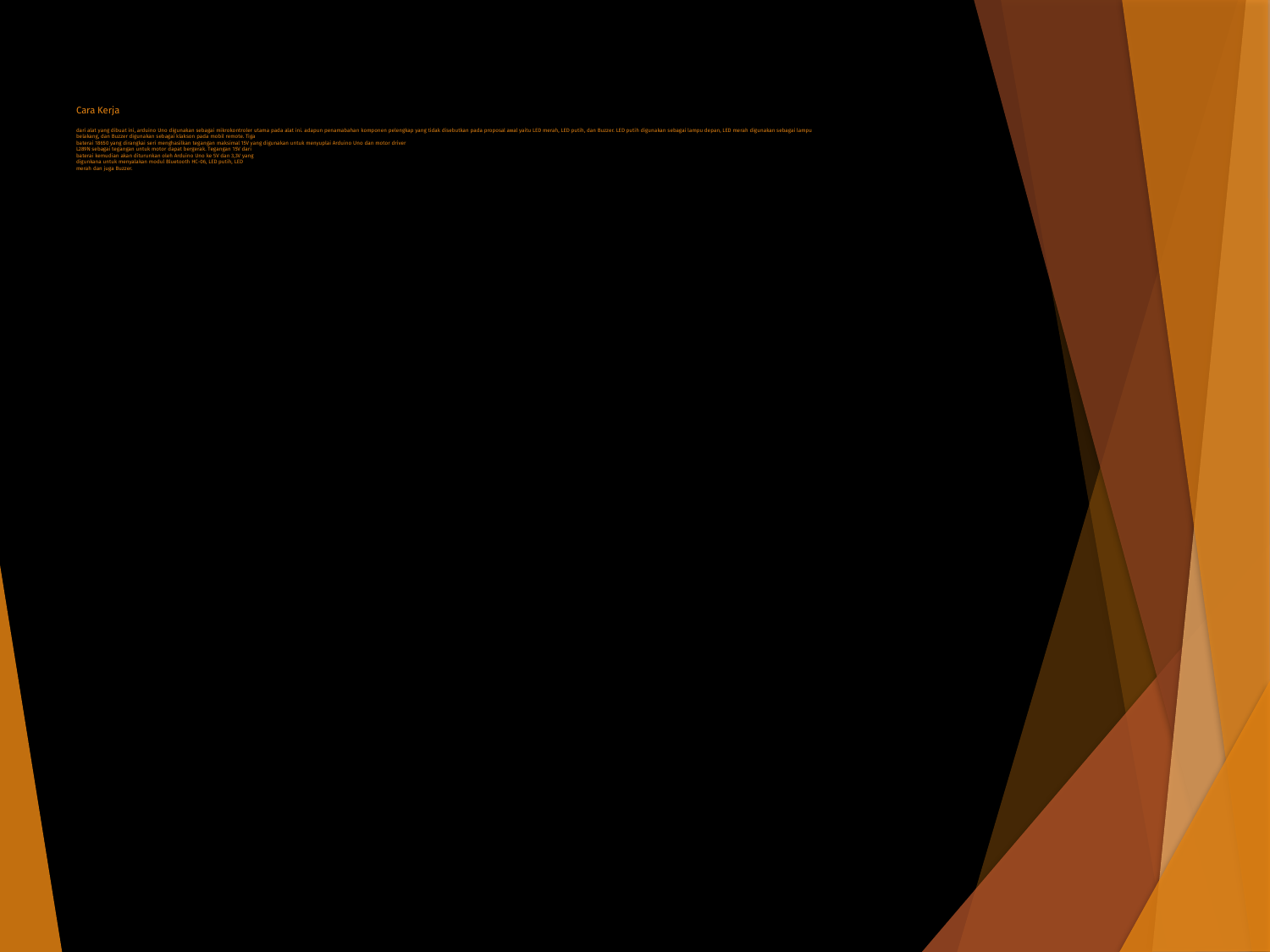

# Cara Kerja dari alat yang dibuat ini, arduino Uno digunakan sebagai mikrokontroler utama pada alat ini. adapun penamabahan komponen pelengkap yang tidak disebutkan pada proposal awal yaitu LED merah, LED putih, dan Buzzer. LED putih digunakan sebagai lampu depan, LED merah digunakan sebagai lampu belakang, dan Buzzer digunakan sebagai klakson pada mobil remote. Tiga baterai 18650 yang dirangkai seri menghasilkan tegangan maksimal 15V yang digunakan untuk menyuplai Arduino Uno dan motor driver L289N sebagai tegangan untuk motor dapat bergerak. Tegangan 15V dari baterai kemudian akan diturunkan oleh Arduino Uno ke 5V dan 3,3V yang digunkana untuk menyalakan modul Bluetooth HC-06, LED putih, LED merah dan juga Buzzer.